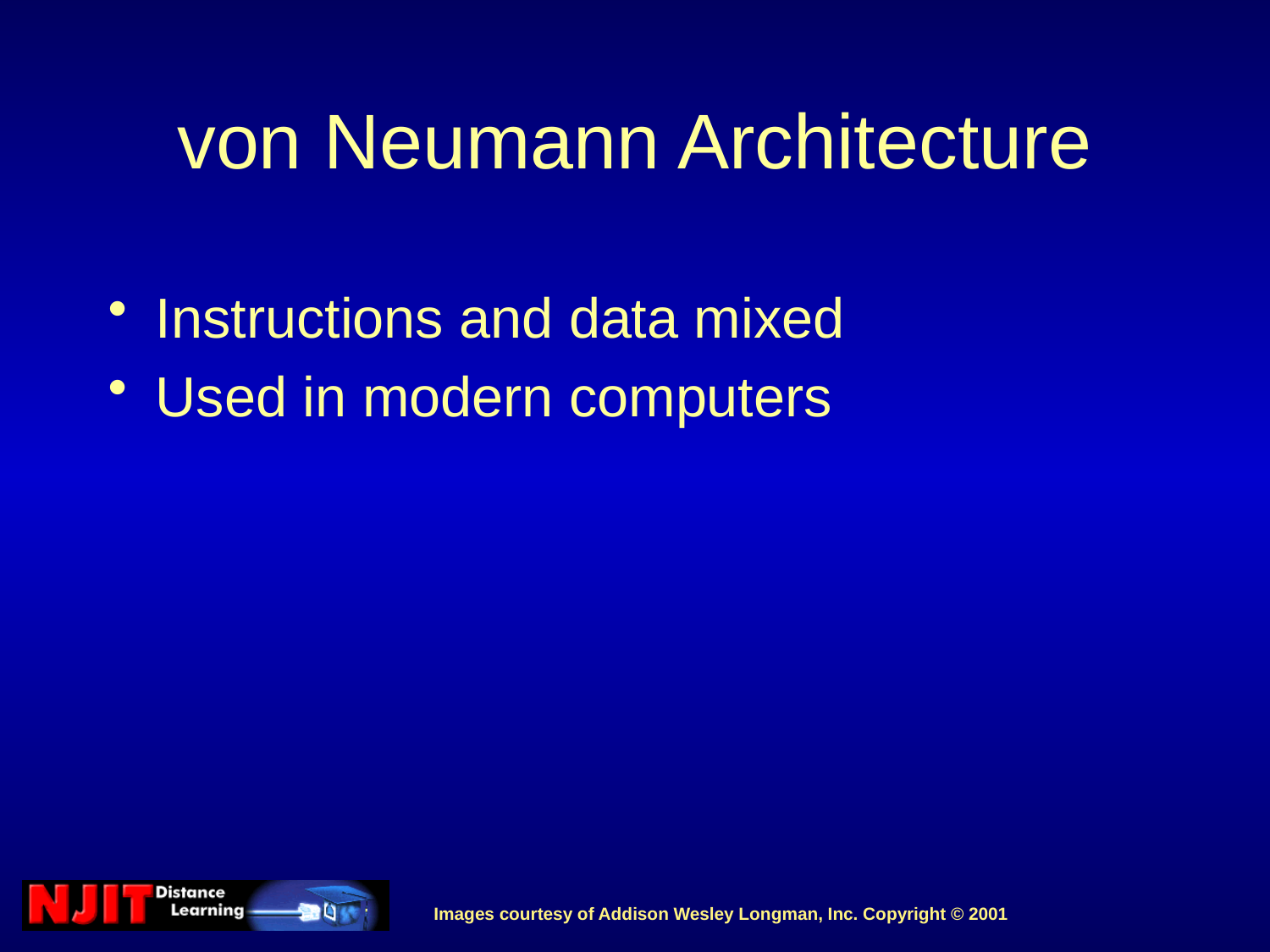

# von Neumann Architecture
Instructions and data mixed
Used in modern computers